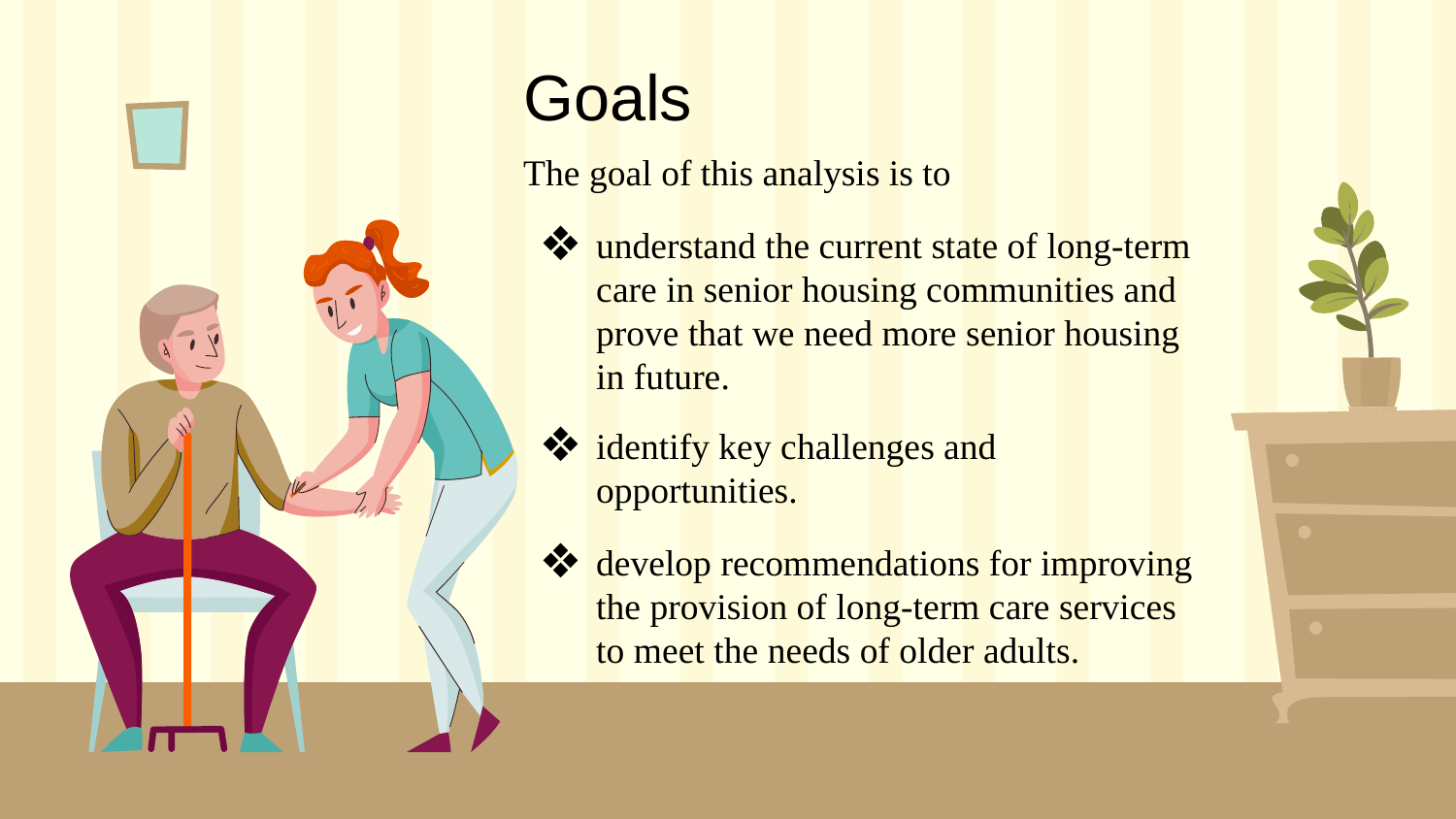

Goals
The goal of this analysis is to

understand the current state of long-term care in senior housing communities and prove that we need more senior housing in future.

identify key challenges and opportunities.

develop recommendations for improving the provision of long-term care services to meet the needs of older adults.